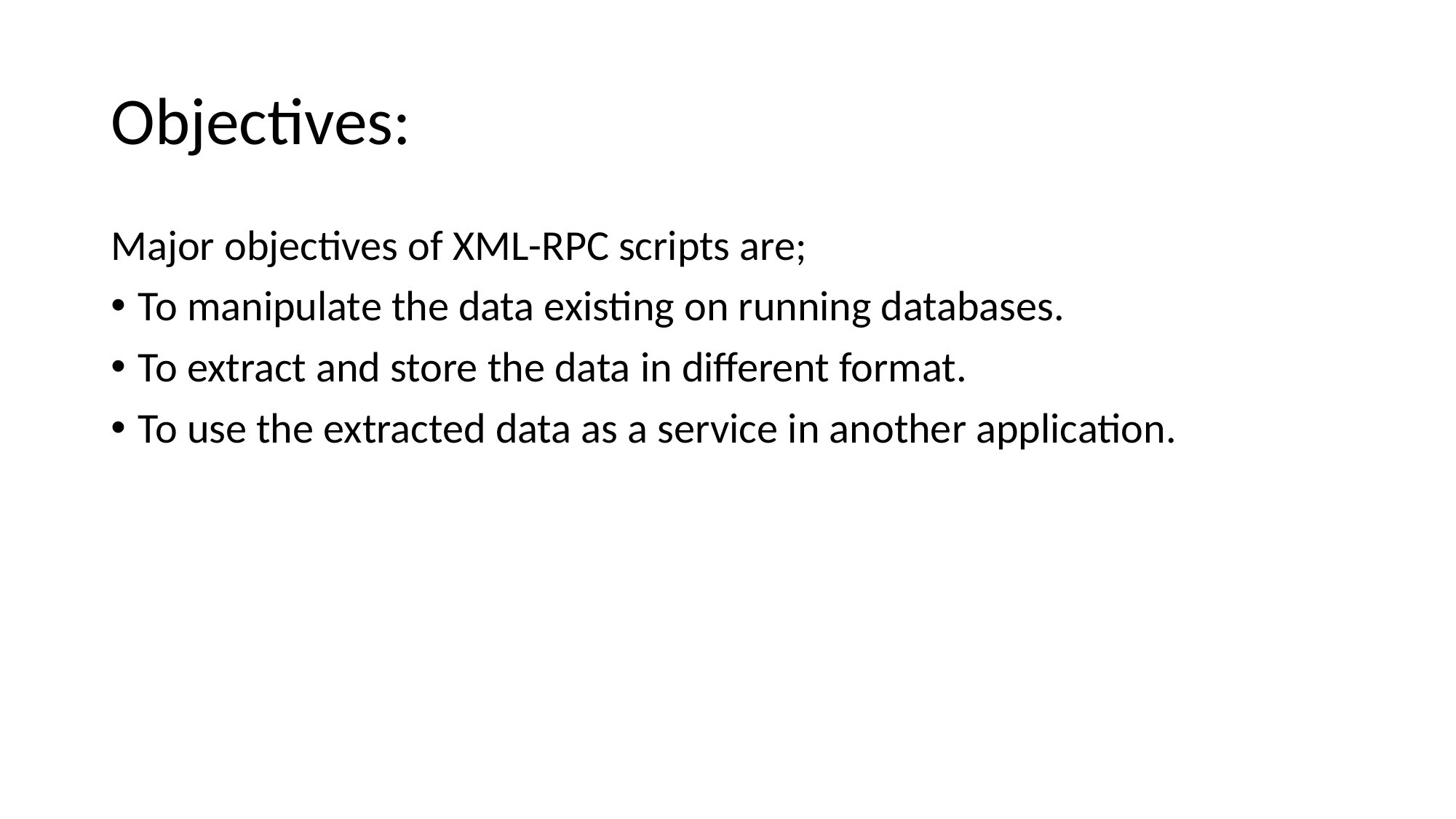

# Objectives:
Major objectives of XML-RPC scripts are;
To manipulate the data existing on running databases.
To extract and store the data in different format.
To use the extracted data as a service in another application.